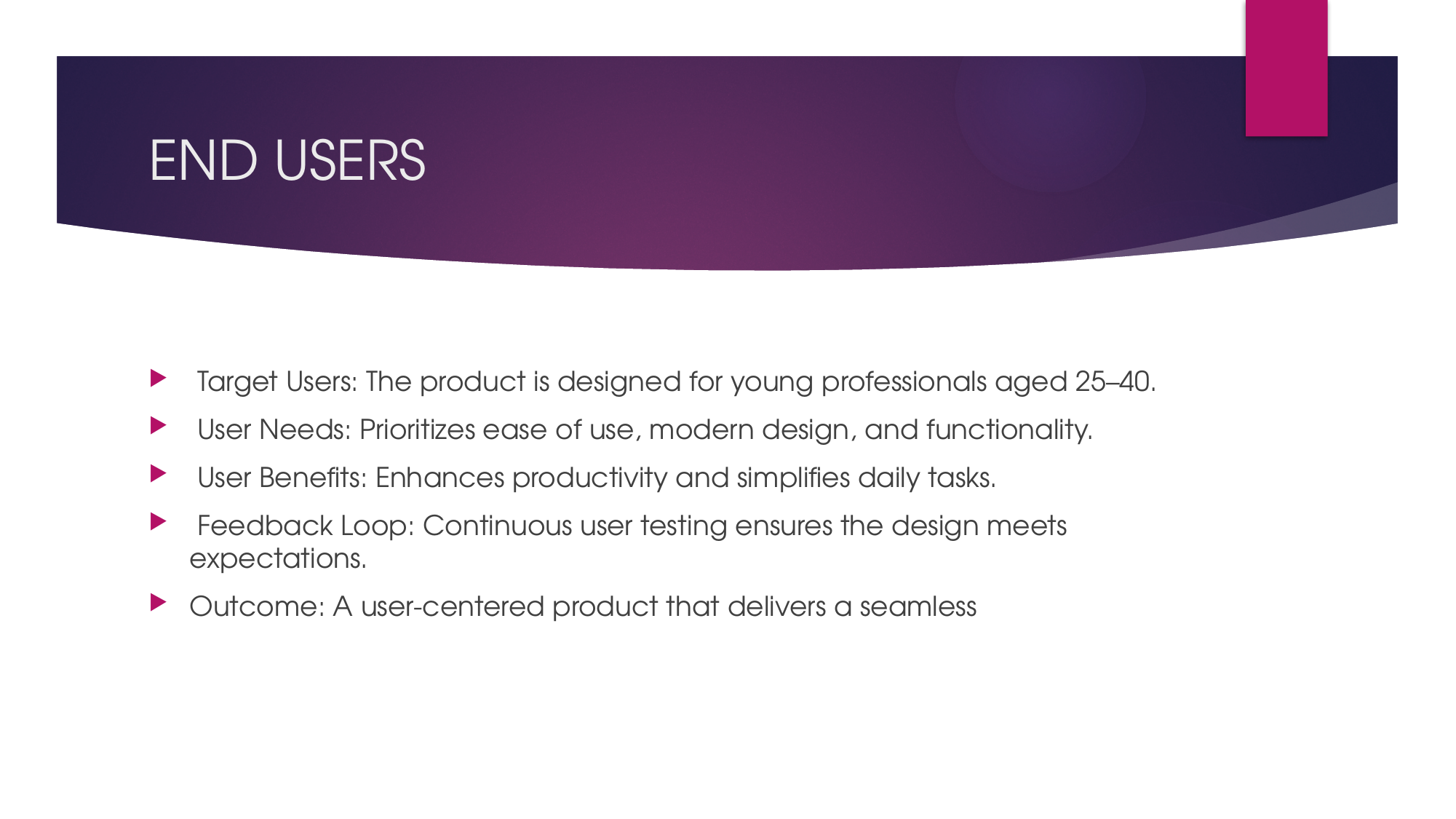

# END USERS

 Target Users: The product is designed for young professionals aged 25–40.
 User Needs: Prioritizes ease of use, modern design, and functionality.
 User Benefits: Enhances productivity and simplifies daily tasks.
 Feedback Loop: Continuous user testing ensures the design meets expectations.
Outcome: A user-centered product that delivers a seamless